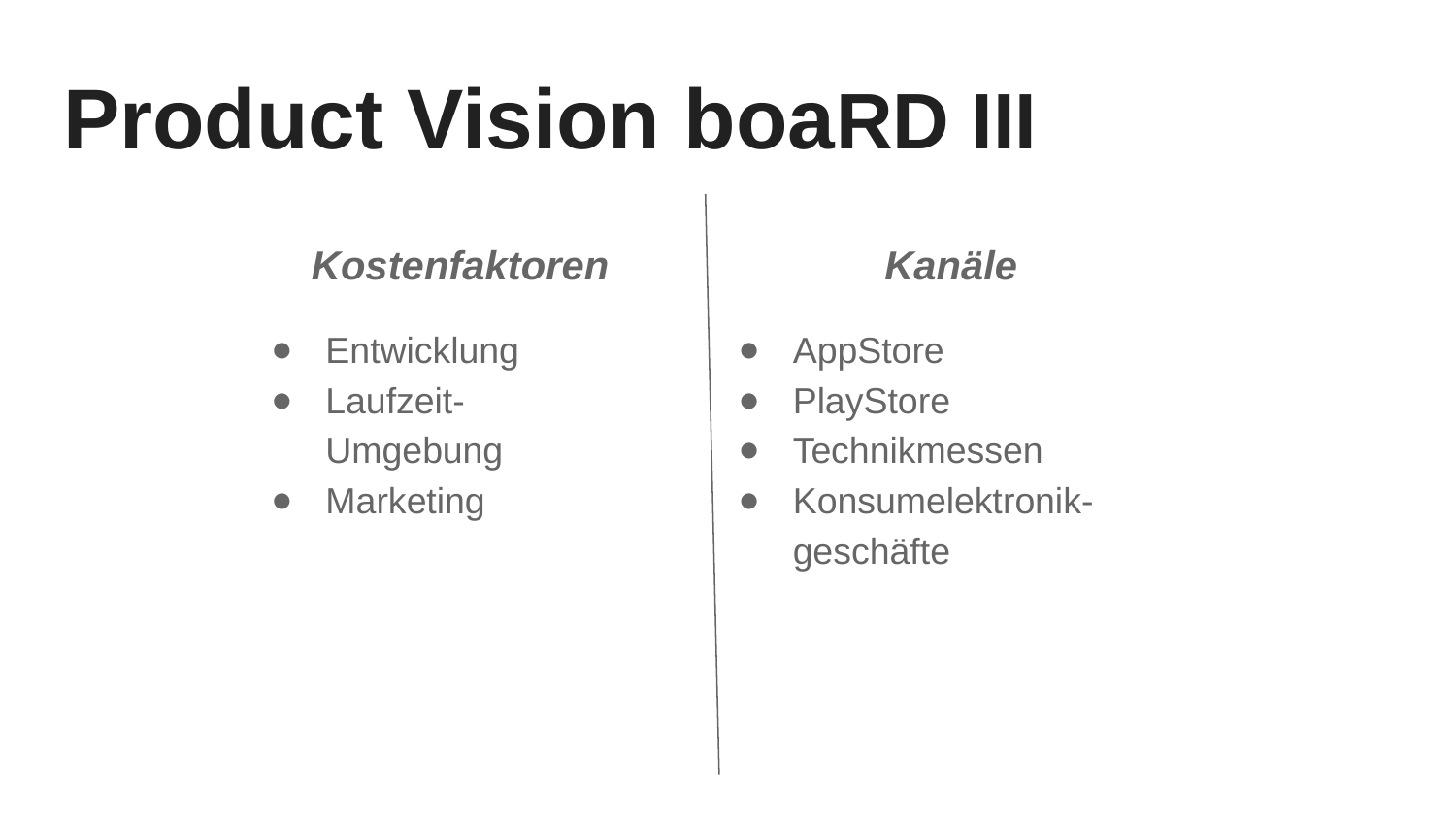

# Product Vision boaRD III

Kostenfaktoren
Entwicklung
Laufzeit-
Umgebung
Marketing

Kanäle
AppStore
PlayStore
Technikmessen
Konsumelektronik-geschäfte